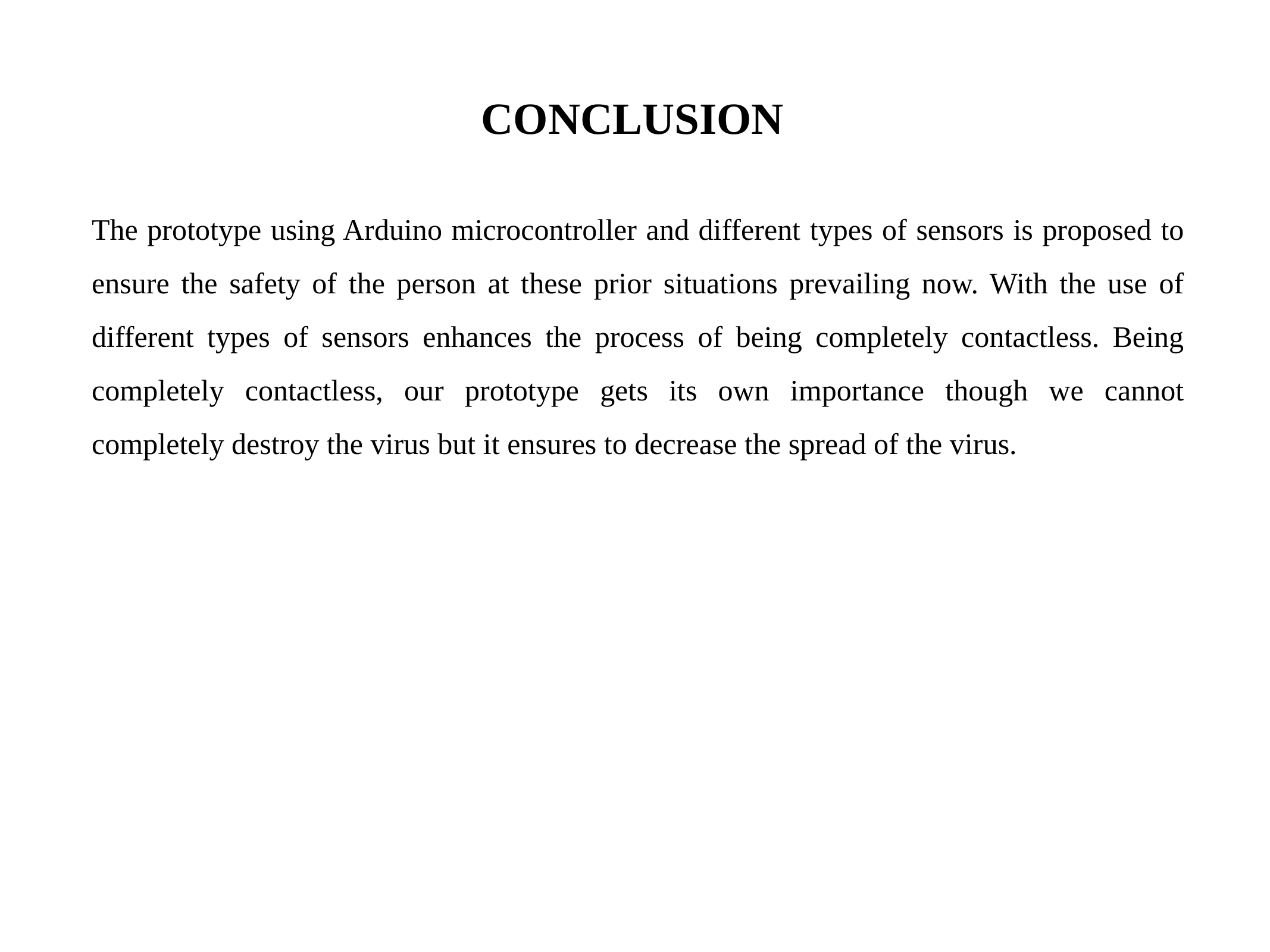

# CONCLUSION
The prototype using Arduino microcontroller and different types of sensors is proposed to ensure the safety of the person at these prior situations prevailing now. With the use of different types of sensors enhances the process of being completely contactless. Being completely contactless, our prototype gets its own importance though we cannot completely destroy the virus but it ensures to decrease the spread of the virus.